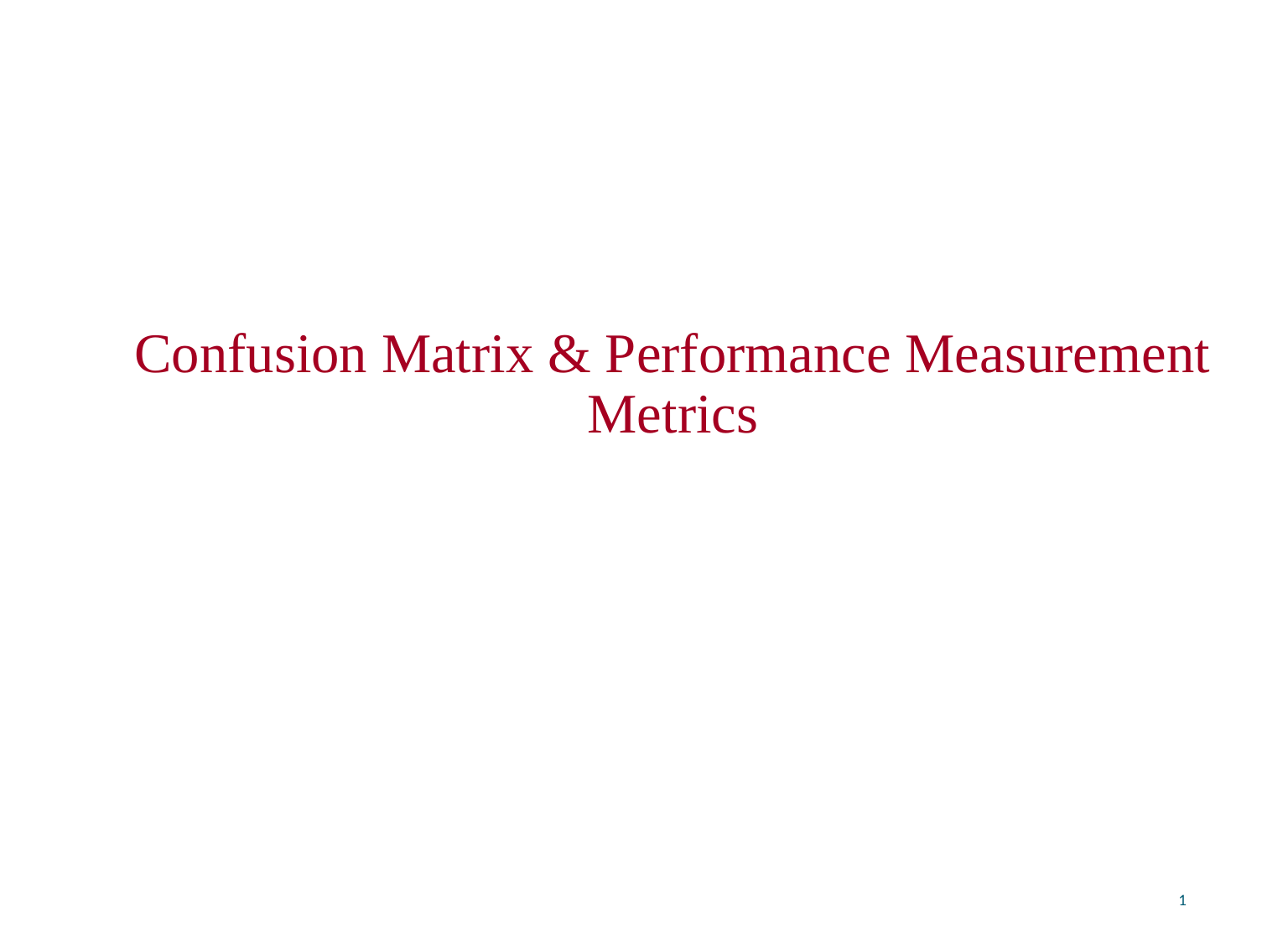

Confusion Matrix & Performance Measurement Metrics
1